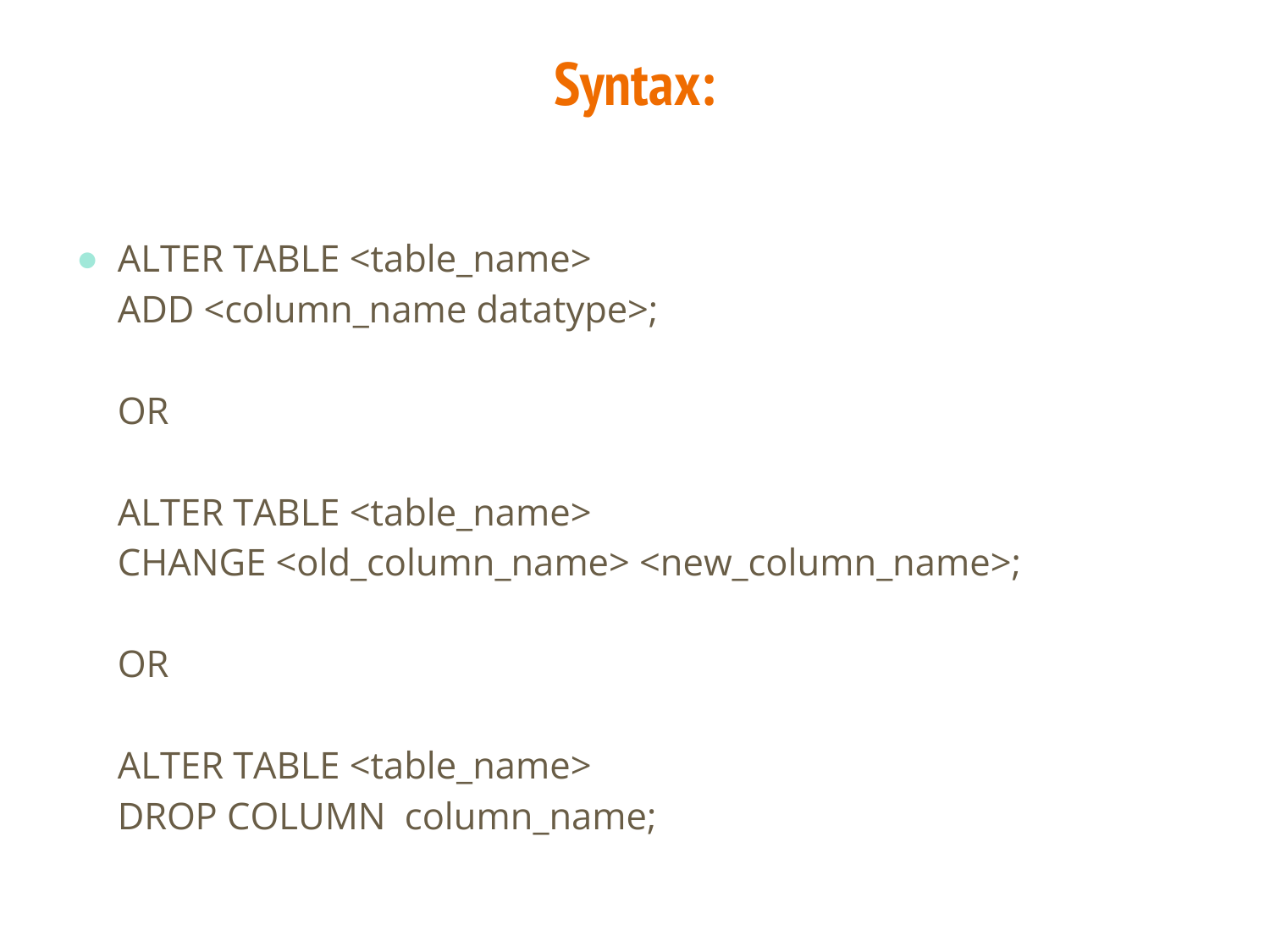

# Syntax:
ALTER TABLE <table_name>
ADD <column_name datatype>;
OR
ALTER TABLE <table_name>
CHANGE <old_column_name> <new_column_name>;
OR
ALTER TABLE <table_name>
DROP COLUMN  column_name;